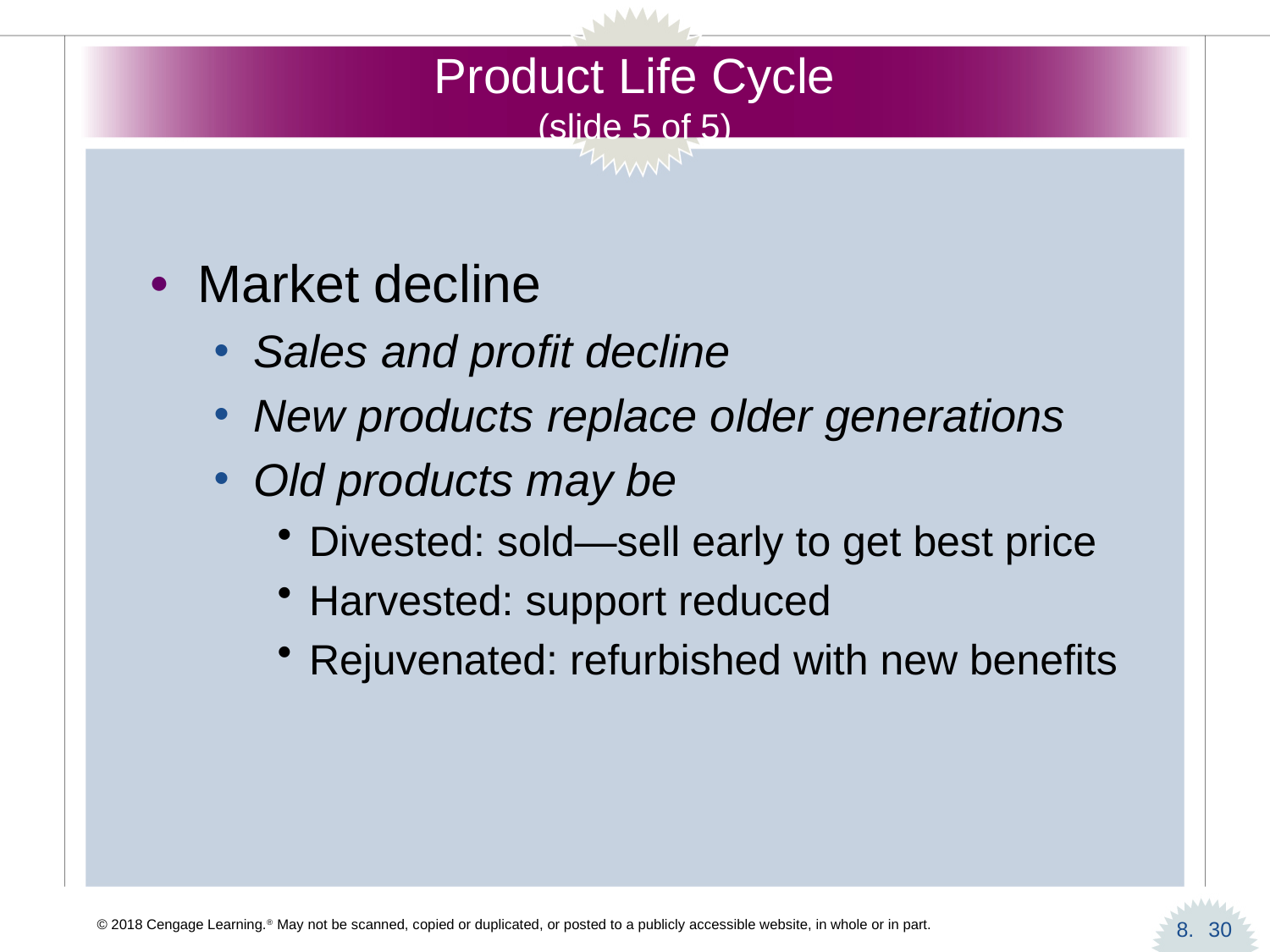

# Product Life Cycle (slide 5 of 5)
Market decline
Sales and profit decline
New products replace older generations
Old products may be
Divested: sold—sell early to get best price
Harvested: support reduced
Rejuvenated: refurbished with new benefits

30